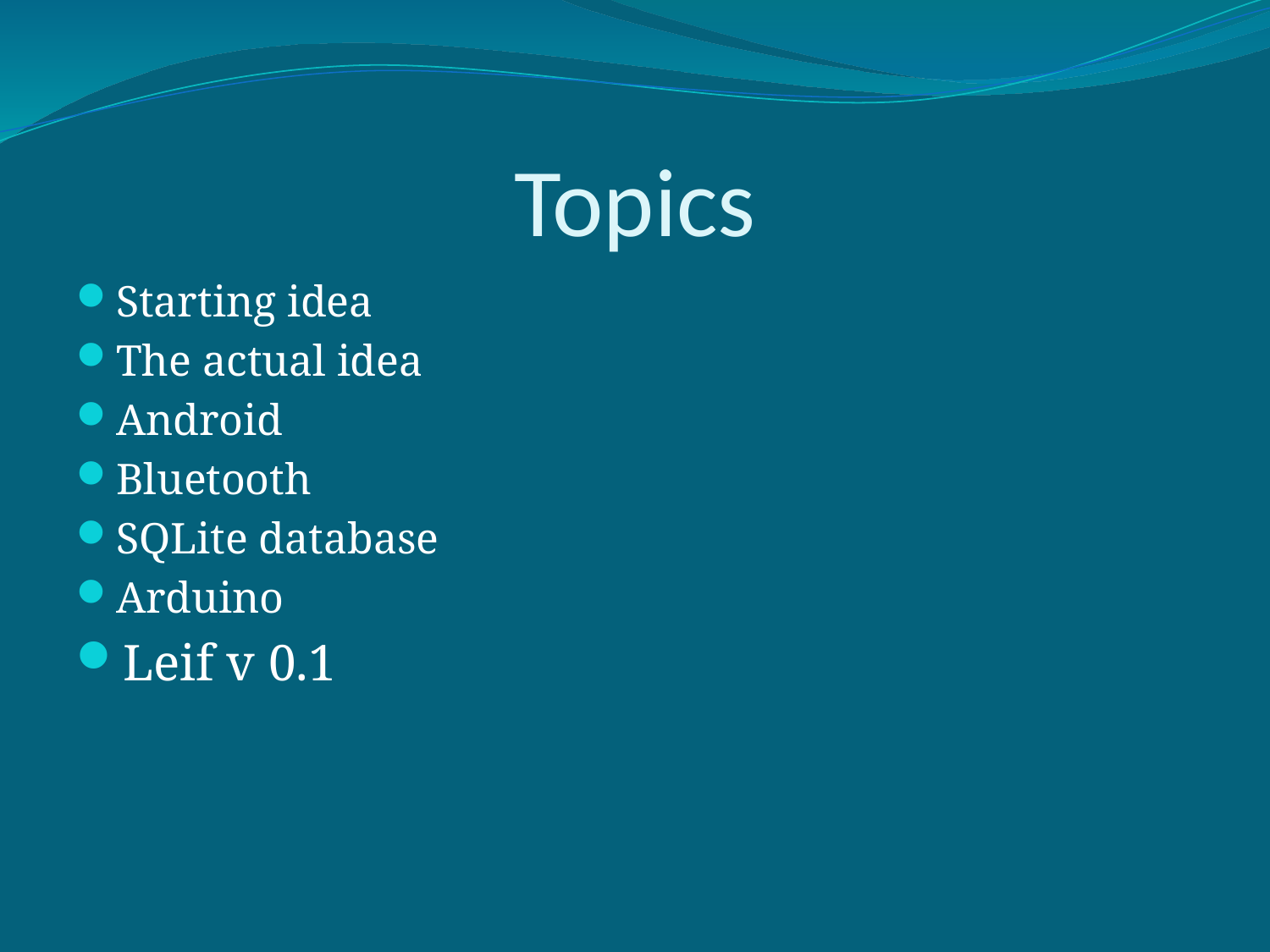

# Topics
Starting idea
The actual idea
Android
Bluetooth
SQLite database
Arduino
Leif v 0.1